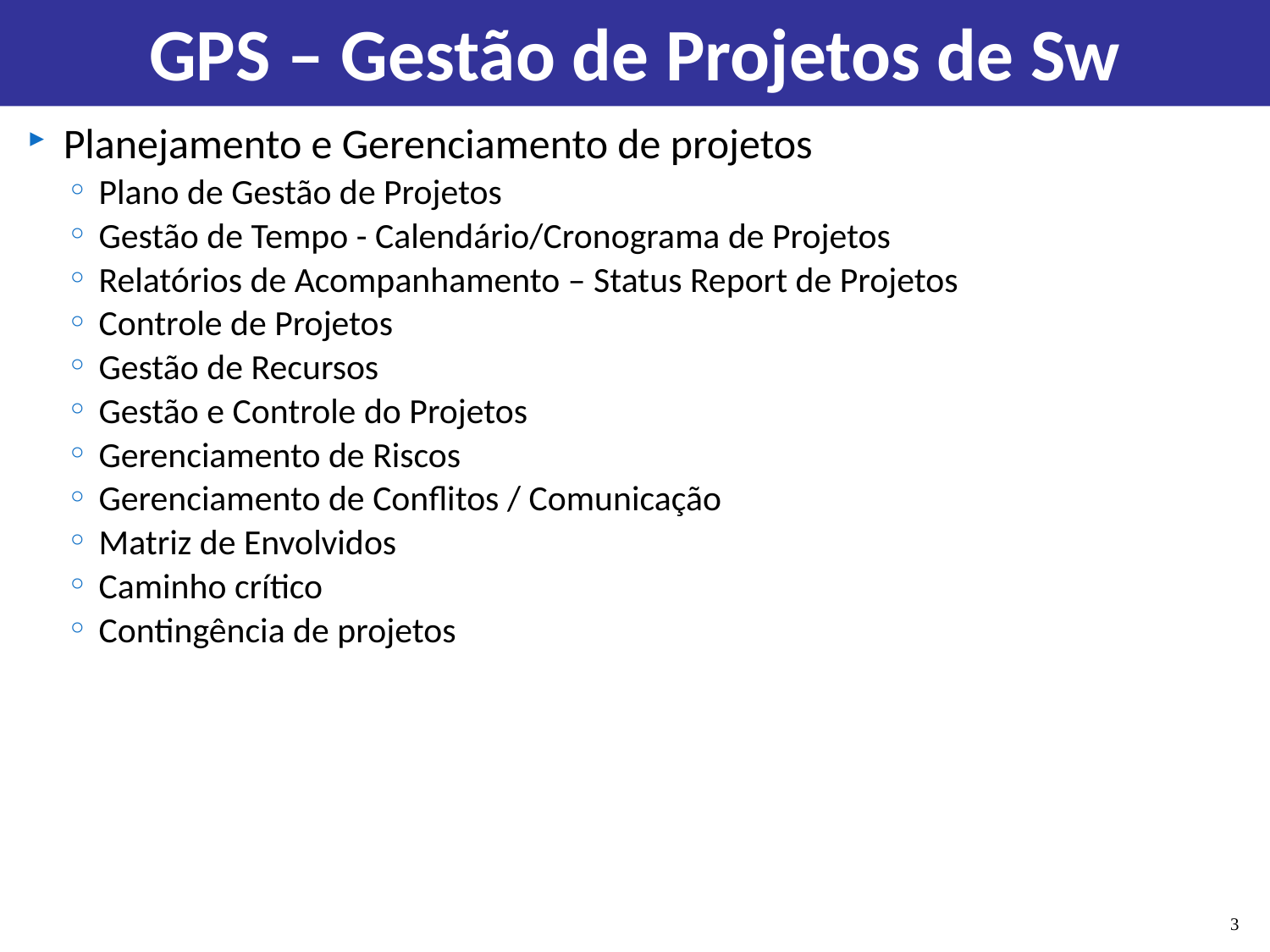

# GPS – Gestão de Projetos de Sw
Planejamento e Gerenciamento de projetos
Plano de Gestão de Projetos
Gestão de Tempo - Calendário/Cronograma de Projetos
Relatórios de Acompanhamento – Status Report de Projetos
Controle de Projetos
Gestão de Recursos
Gestão e Controle do Projetos
Gerenciamento de Riscos
Gerenciamento de Conflitos / Comunicação
Matriz de Envolvidos
Caminho crítico
Contingência de projetos

3